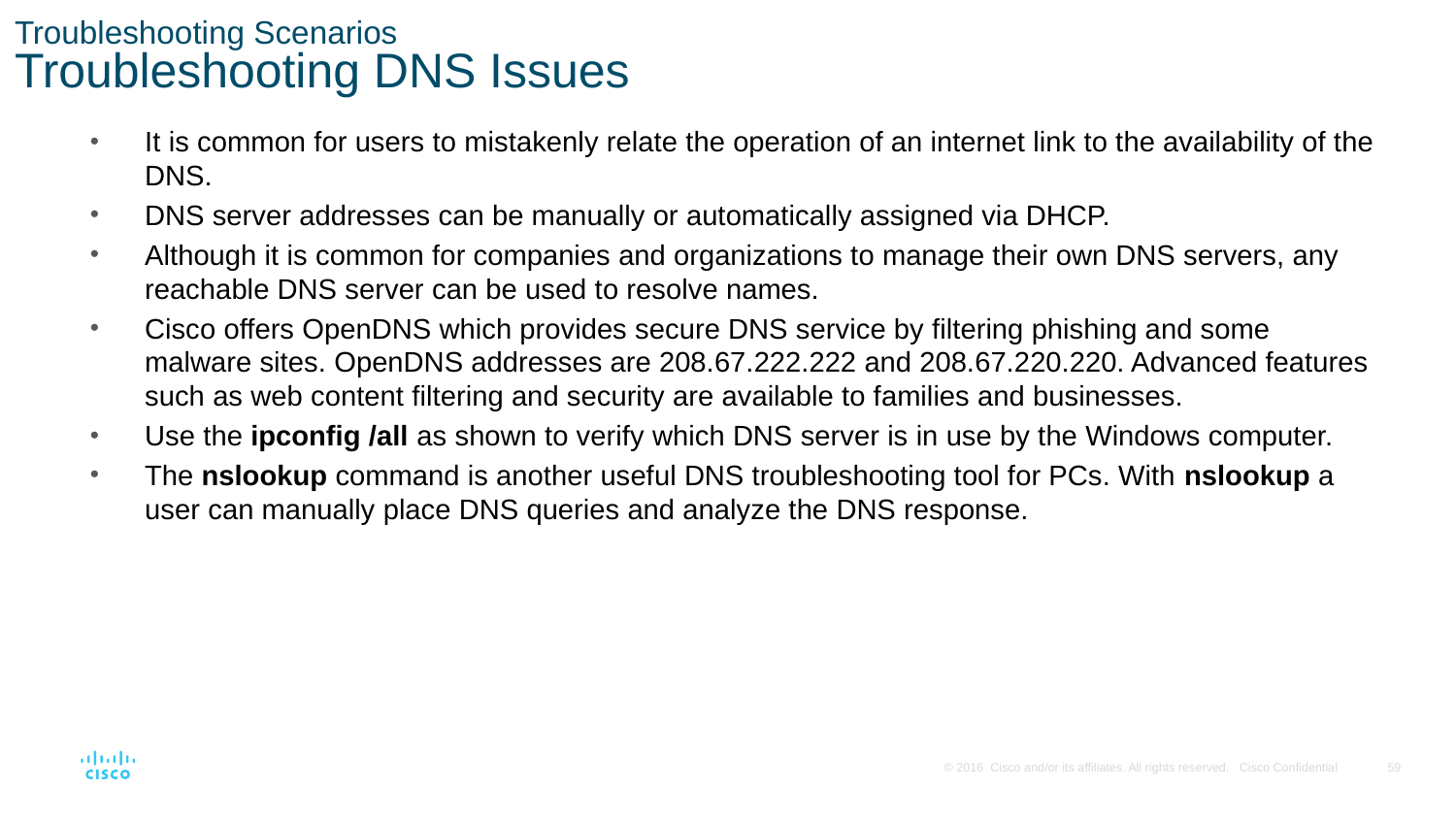

# Troubleshooting Scenarios Troubleshooting DNS Issues
It is common for users to mistakenly relate the operation of an internet link to the availability of the DNS.
DNS server addresses can be manually or automatically assigned via DHCP.
Although it is common for companies and organizations to manage their own DNS servers, any reachable DNS server can be used to resolve names.
Cisco offers OpenDNS which provides secure DNS service by filtering phishing and some malware sites. OpenDNS addresses are 208.67.222.222 and 208.67.220.220. Advanced features such as web content filtering and security are available to families and businesses.
Use the ipconfig /all as shown to verify which DNS server is in use by the Windows computer.
The nslookup command is another useful DNS troubleshooting tool for PCs. With nslookup a user can manually place DNS queries and analyze the DNS response.